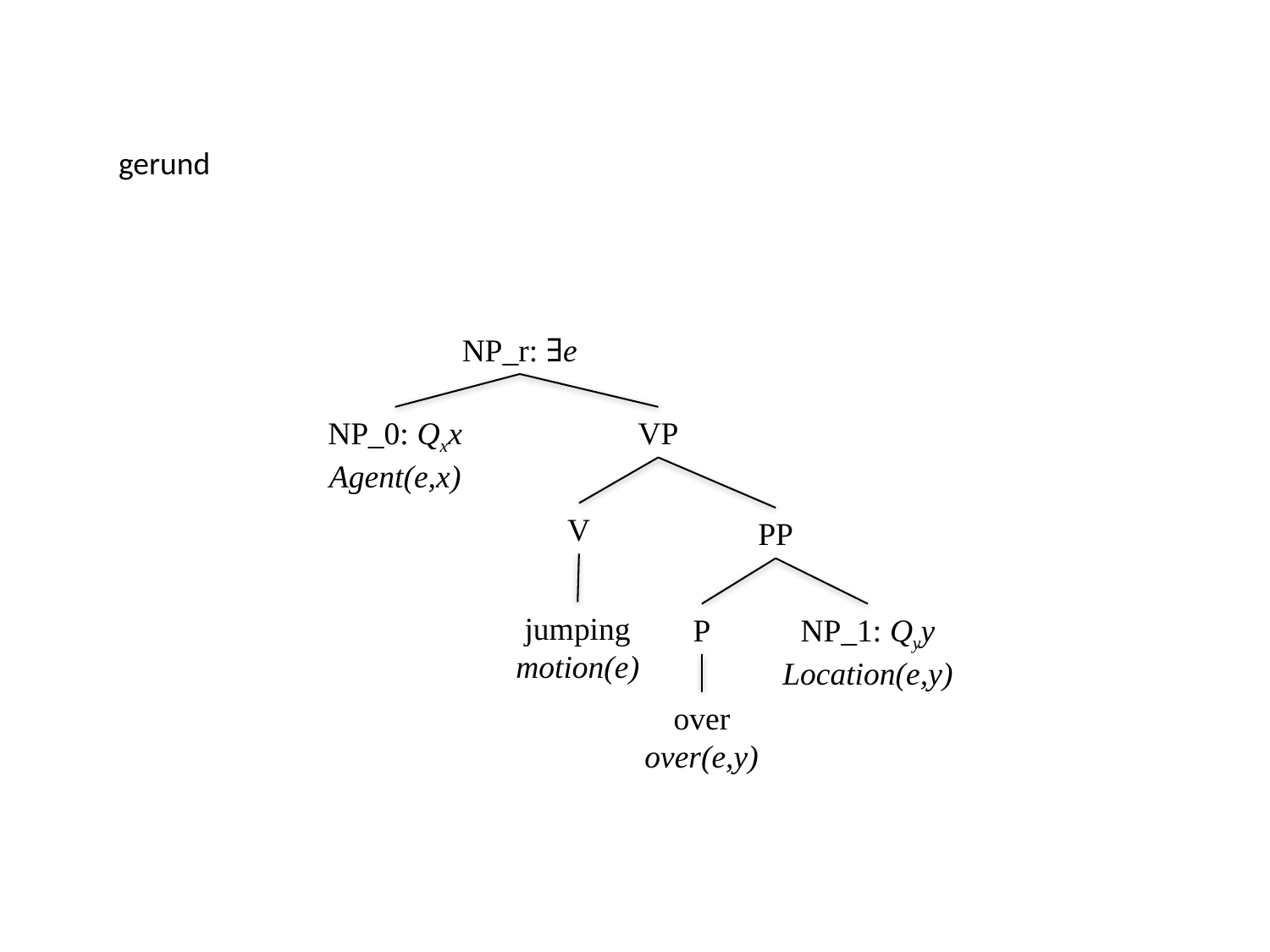

gerund
NP_r: ∃e
NP_0: Qxx
Agent(e,x)
VP
V
PP
jumping
motion(e)
P
NP_1: Qyy
Location(e,y)
over
over(e,y)